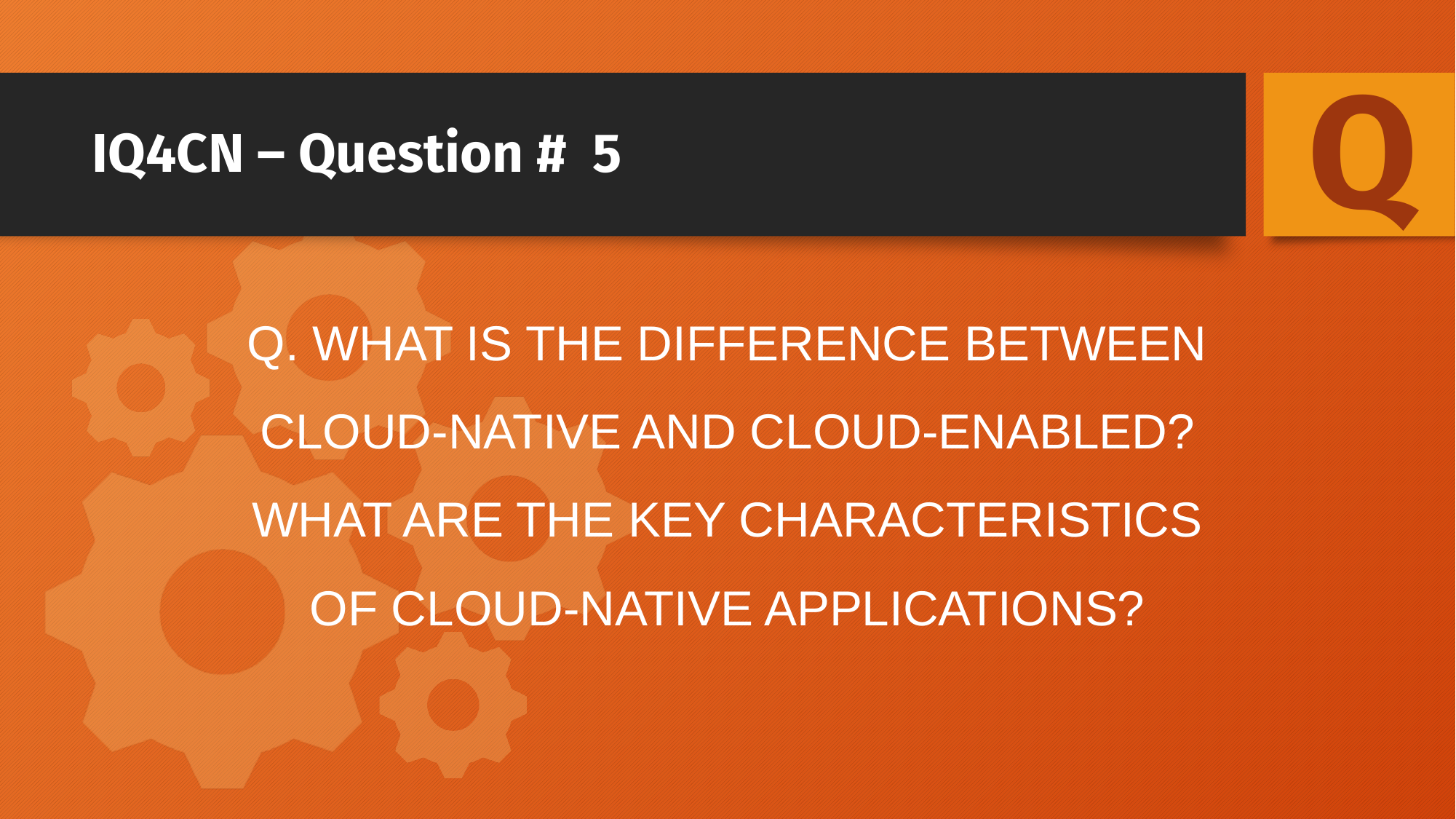

Q
# IQ4CN – Question #  5
Q. What is the difference between Cloud-Native and Cloud-Enabled? What are the key characteristics of Cloud-Native applications?